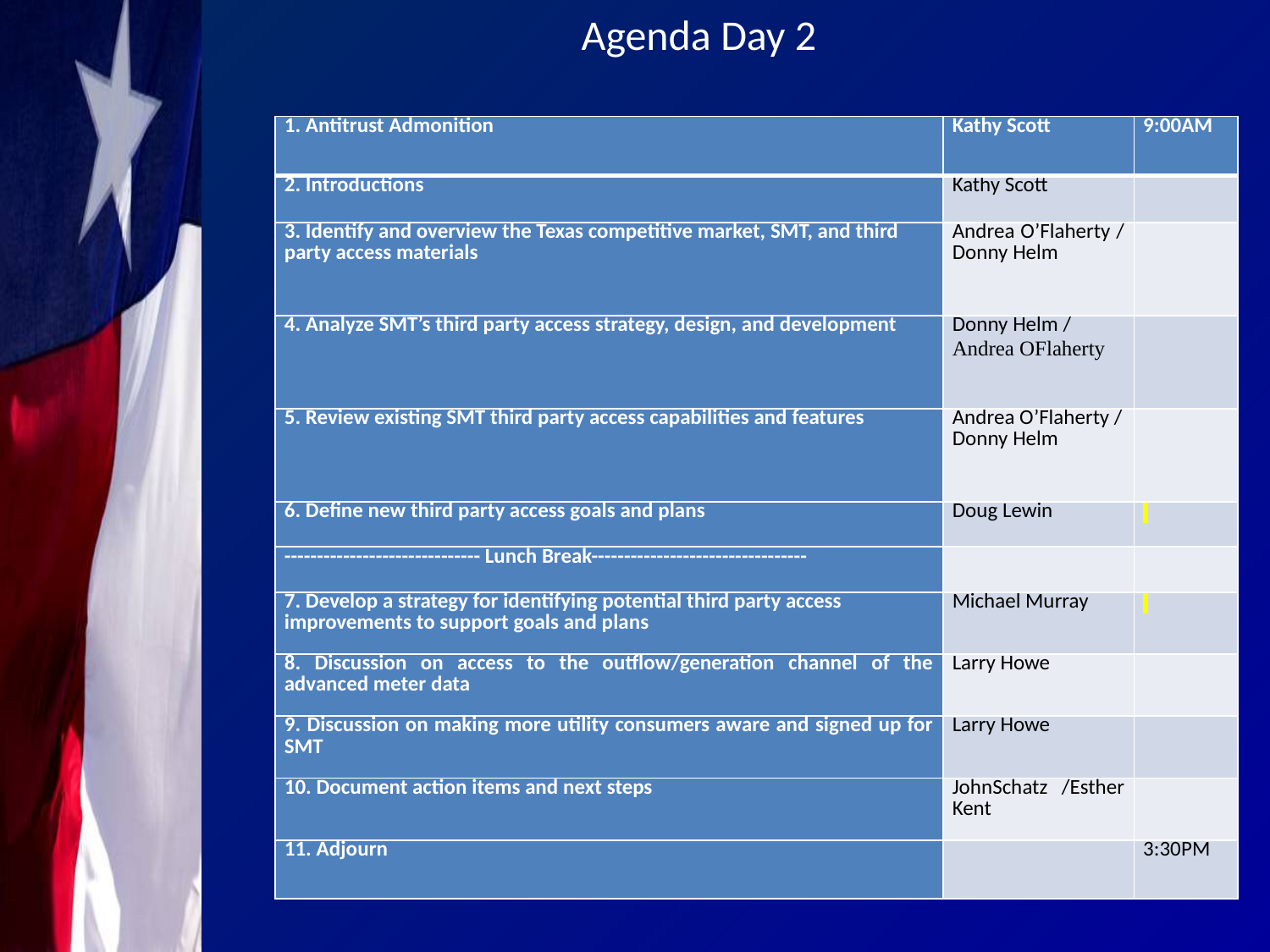

Agenda Day 2
| 1. Antitrust Admonition | Kathy Scott | 9:00AM |
| --- | --- | --- |
| 2. Introductions | Kathy Scott |  |
| 3. Identify and overview the Texas competitive market, SMT, and third party access materials | Andrea O’Flaherty / Donny Helm |  |
| 4. Analyze SMT’s third party access strategy, design, and development | Donny Helm / Andrea OFlaherty |  |
| 5. Review existing SMT third party access capabilities and features | Andrea O’Flaherty / Donny Helm |  |
| 6. Define new third party access goals and plans | Doug Lewin |  |
| ------------------------------ Lunch Break--------------------------------- |  |  |
| 7. Develop a strategy for identifying potential third party access improvements to support goals and plans | Michael Murray |  |
| 8. Discussion on access to the outflow/generation channel of the advanced meter data | Larry Howe |  |
| 9. Discussion on making more utility consumers aware and signed up for SMT | Larry Howe |  |
| 10. Document action items and next steps | JohnSchatz /Esther Kent |  |
| 11. Adjourn |  | 3:30PM |